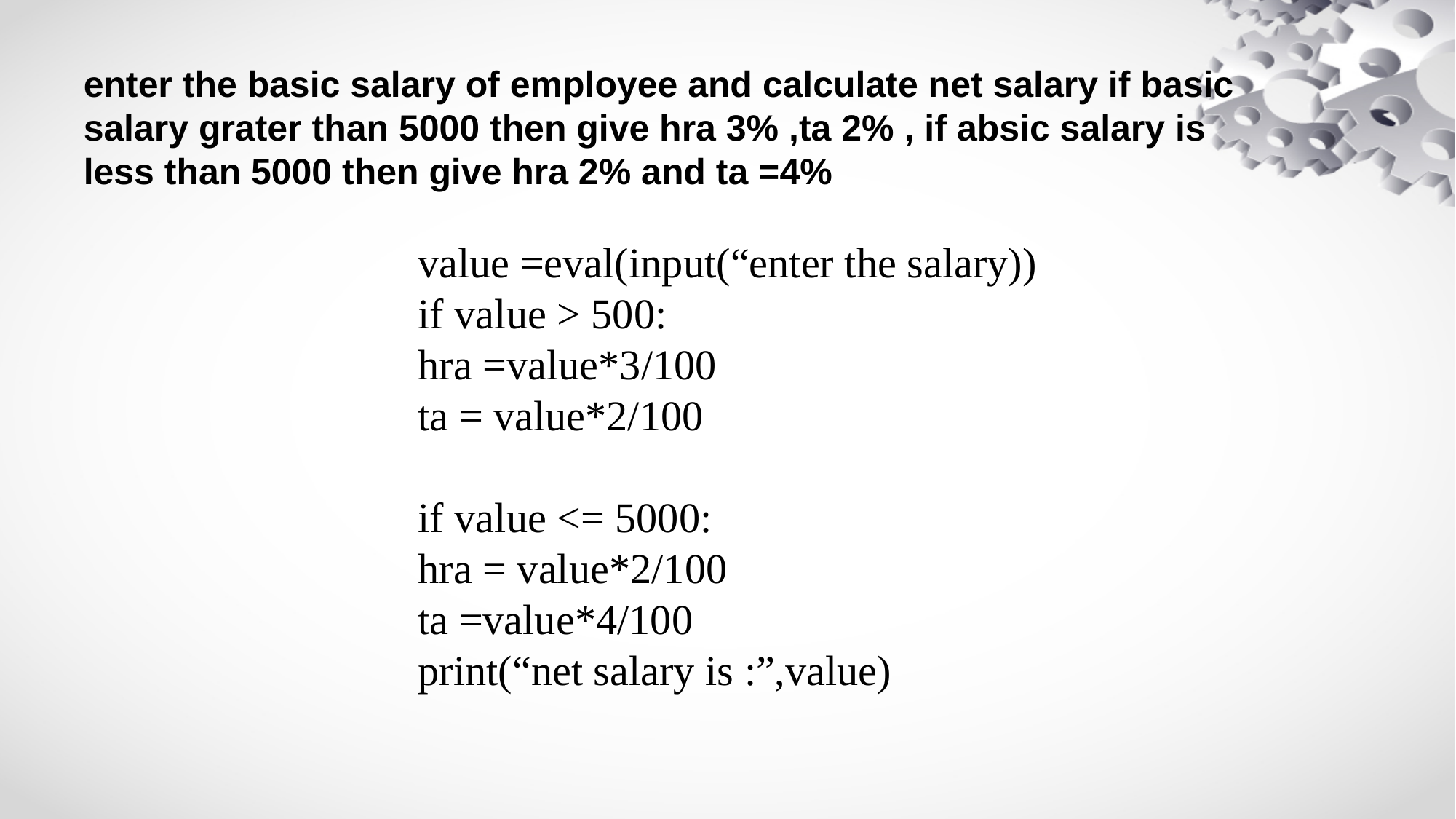

# enter the basic salary of employee and calculate net salary if basic salary grater than 5000 then give hra 3% ,ta 2% , if absic salary is less than 5000 then give hra 2% and ta =4%
value =eval(input(“enter the salary))
if value > 500:
hra =value*3/100
ta = value*2/100

if value <= 5000:
hra = value*2/100
ta =value*4/100
print(“net salary is :”,value)